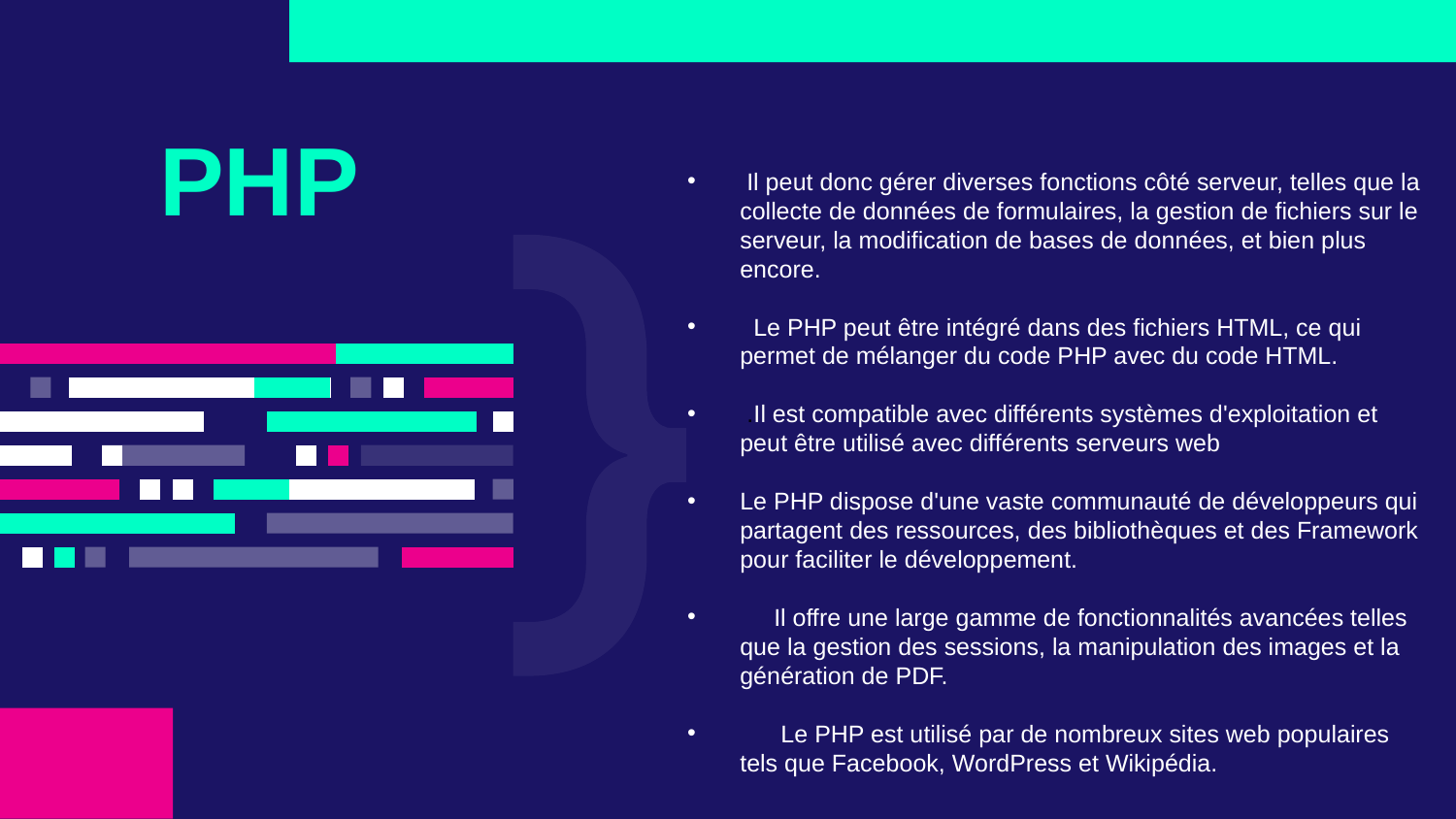

# PHP
 Il peut donc gérer diverses fonctions côté serveur, telles que la collecte de données de formulaires, la gestion de fichiers sur le serveur, la modification de bases de données, et bien plus encore.

  Le PHP peut être intégré dans des fichiers HTML, ce qui permet de mélanger du code PHP avec du code HTML.

 .Il est compatible avec différents systèmes d'exploitation et peut être utilisé avec différents serveurs web

Le PHP dispose d'une vaste communauté de développeurs qui partagent des ressources, des bibliothèques et des Framework pour faciliter le développement.

     Il offre une large gamme de fonctionnalités avancées telles que la gestion des sessions, la manipulation des images et la génération de PDF.

      Le PHP est utilisé par de nombreux sites web populaires tels que Facebook, WordPress et Wikipédia.